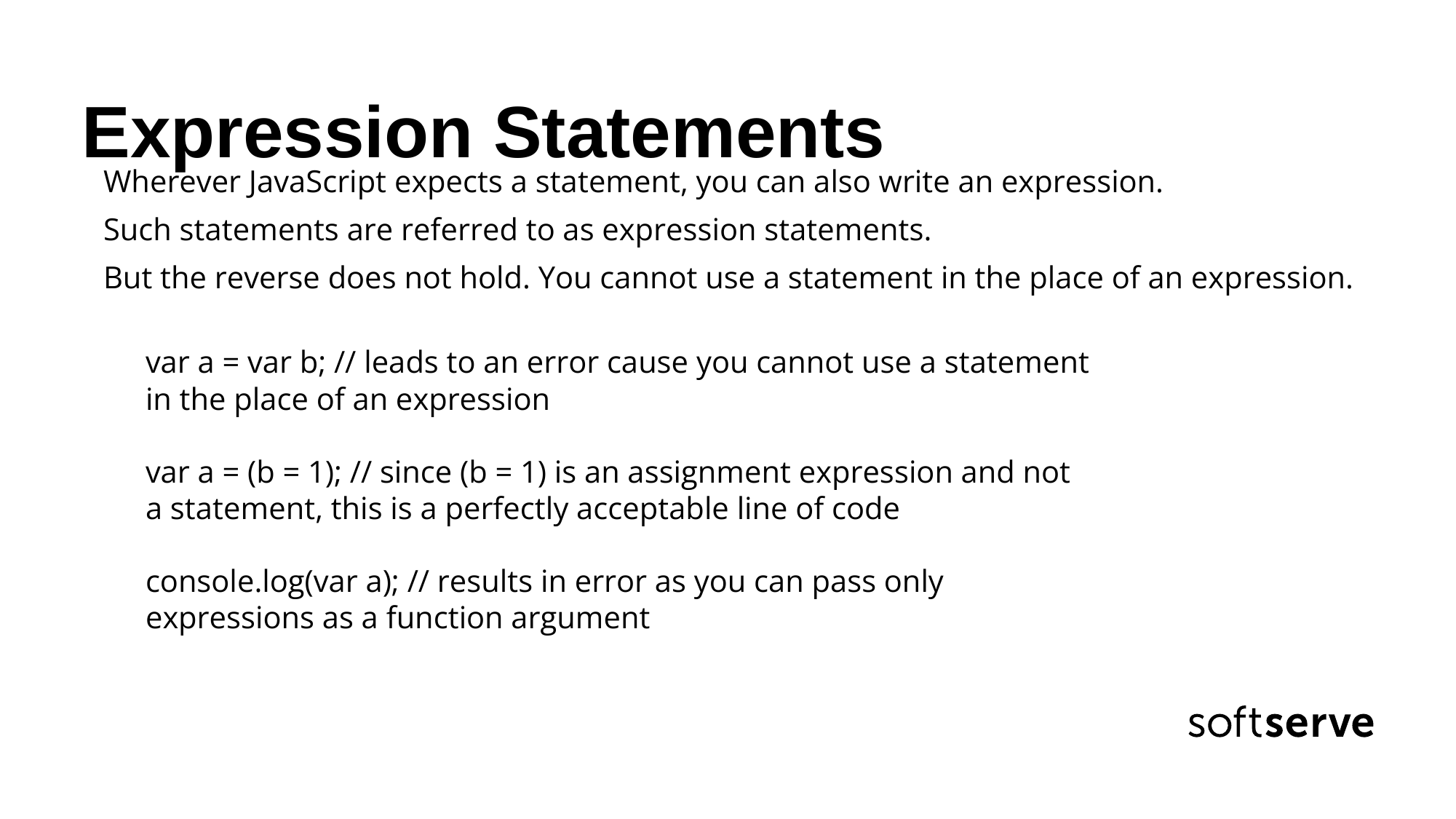

Expression Statements
Wherever JavaScript expects a statement, you can also write an expression.
Such statements are referred to as expression statements.
But the reverse does not hold. You cannot use a statement in the place of an expression.
var a = var b; // leads to an error cause you cannot use a statement in the place of an expression

var a = (b = 1); // since (b = 1) is an assignment expression and not a statement, this is a perfectly acceptable line of code

console.log(var a); // results in error as you can pass only expressions as a function argument